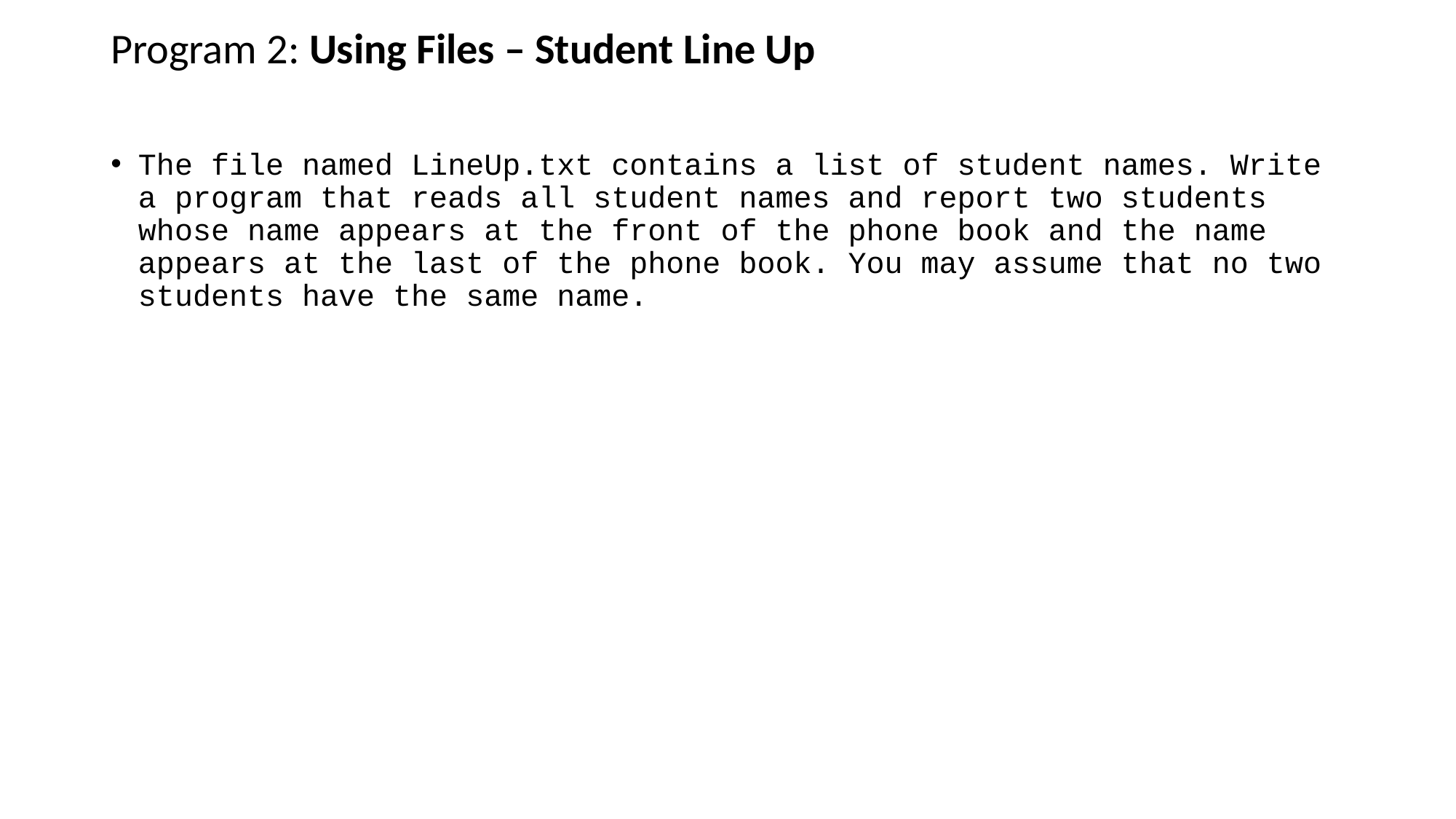

Program 2: Using Files – Student Line Up

The file named LineUp.txt contains a list of student names. Write a program that reads all student names and report two students whose name appears at the front of the phone book and the name appears at the last of the phone book. You may assume that no two students have the same name.